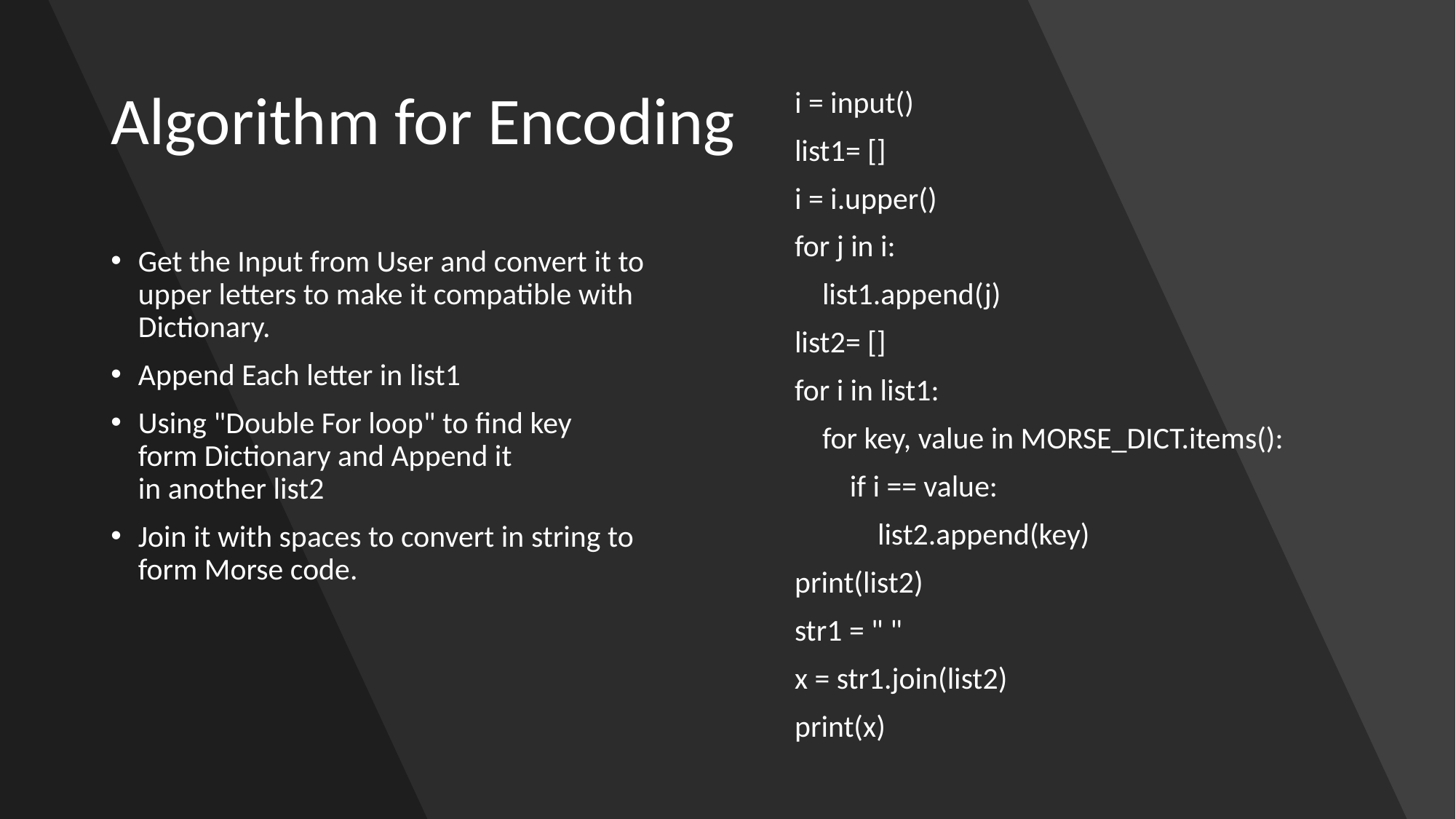

# Algorithm for Encoding
i = input()
list1= []
i = i.upper()
for j in i:
    list1.append(j)
list2= []
for i in list1:
    for key, value in MORSE_DICT.items():
        if i == value:
            list2.append(key)
print(list2)
str1 = " "
x = str1.join(list2)
print(x)
Get the Input from User and convert it to upper letters to make it compatible with Dictionary.
Append Each letter in list1
Using "Double For loop" to find key form Dictionary and Append it in another list2
Join it with spaces to convert in string to form Morse code.